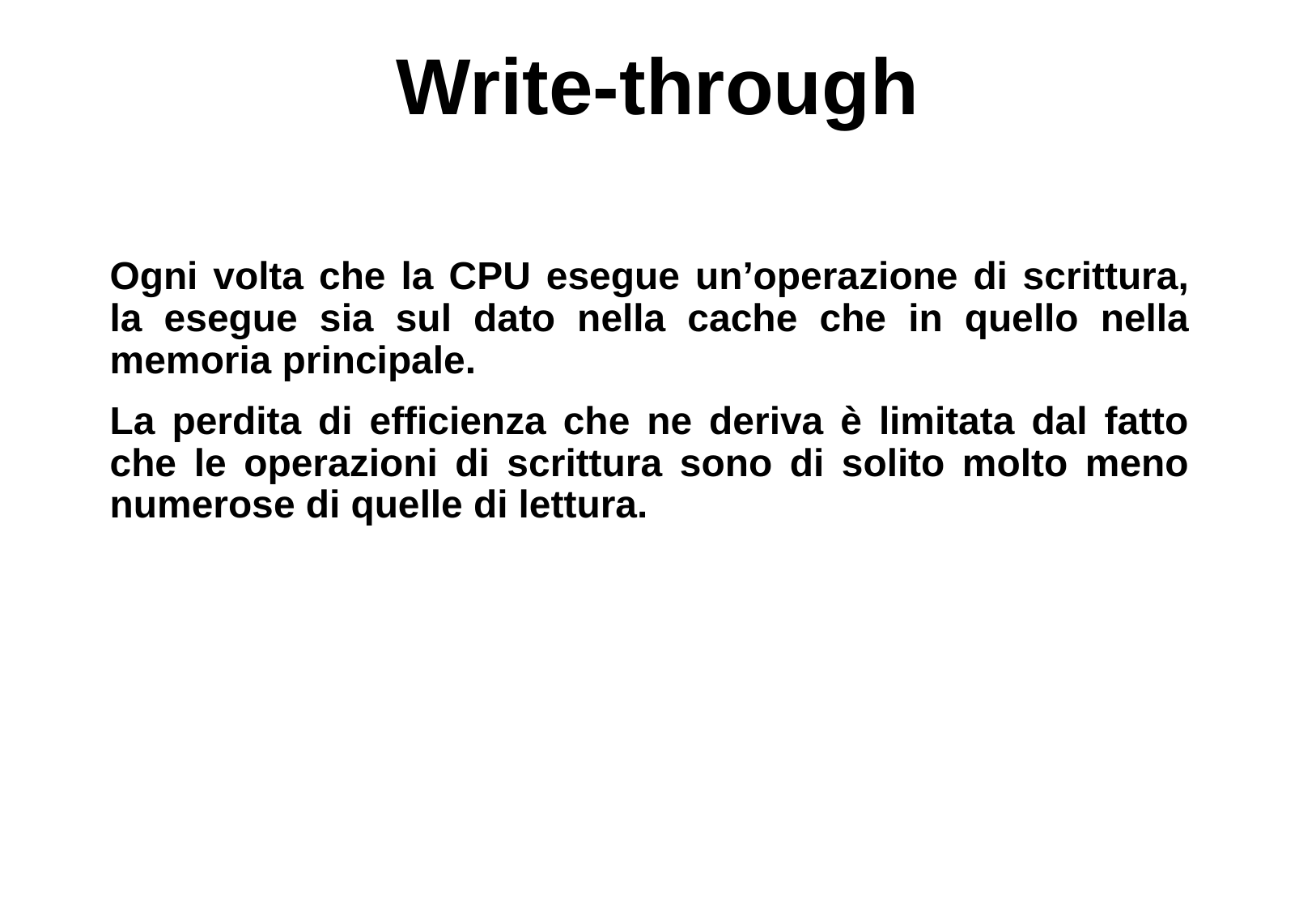

# Write-through
Ogni volta che la CPU esegue un’operazione di scrittura, la esegue sia sul dato nella cache che in quello nella memoria principale.
La perdita di efficienza che ne deriva è limitata dal fatto che le operazioni di scrittura sono di solito molto meno numerose di quelle di lettura.